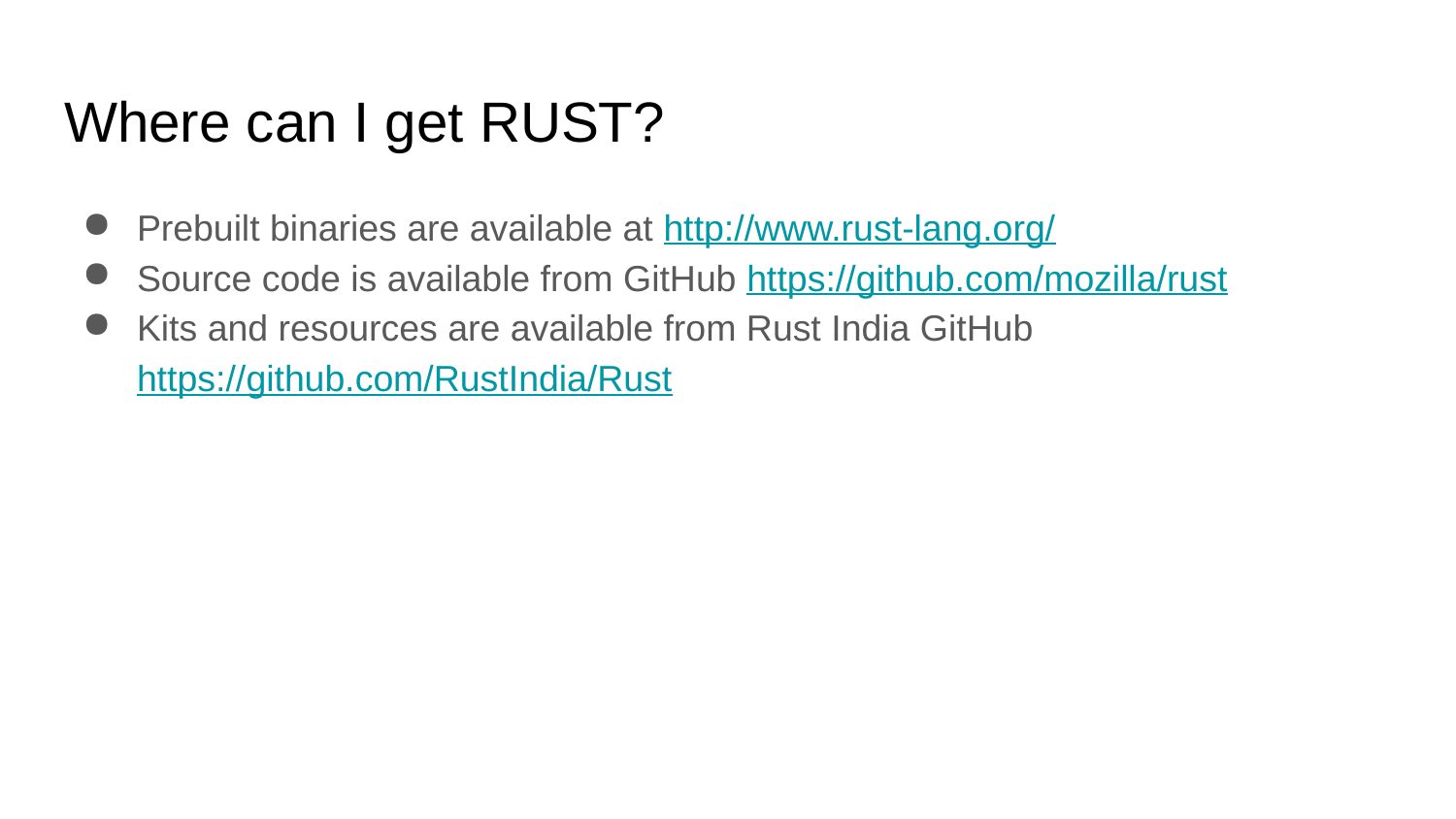

# Where can I get RUST?
Prebuilt binaries are available at http://www.rust-lang.org/
Source code is available from GitHub https://github.com/mozilla/rust
Kits and resources are available from Rust India GitHub https://github.com/RustIndia/Rust